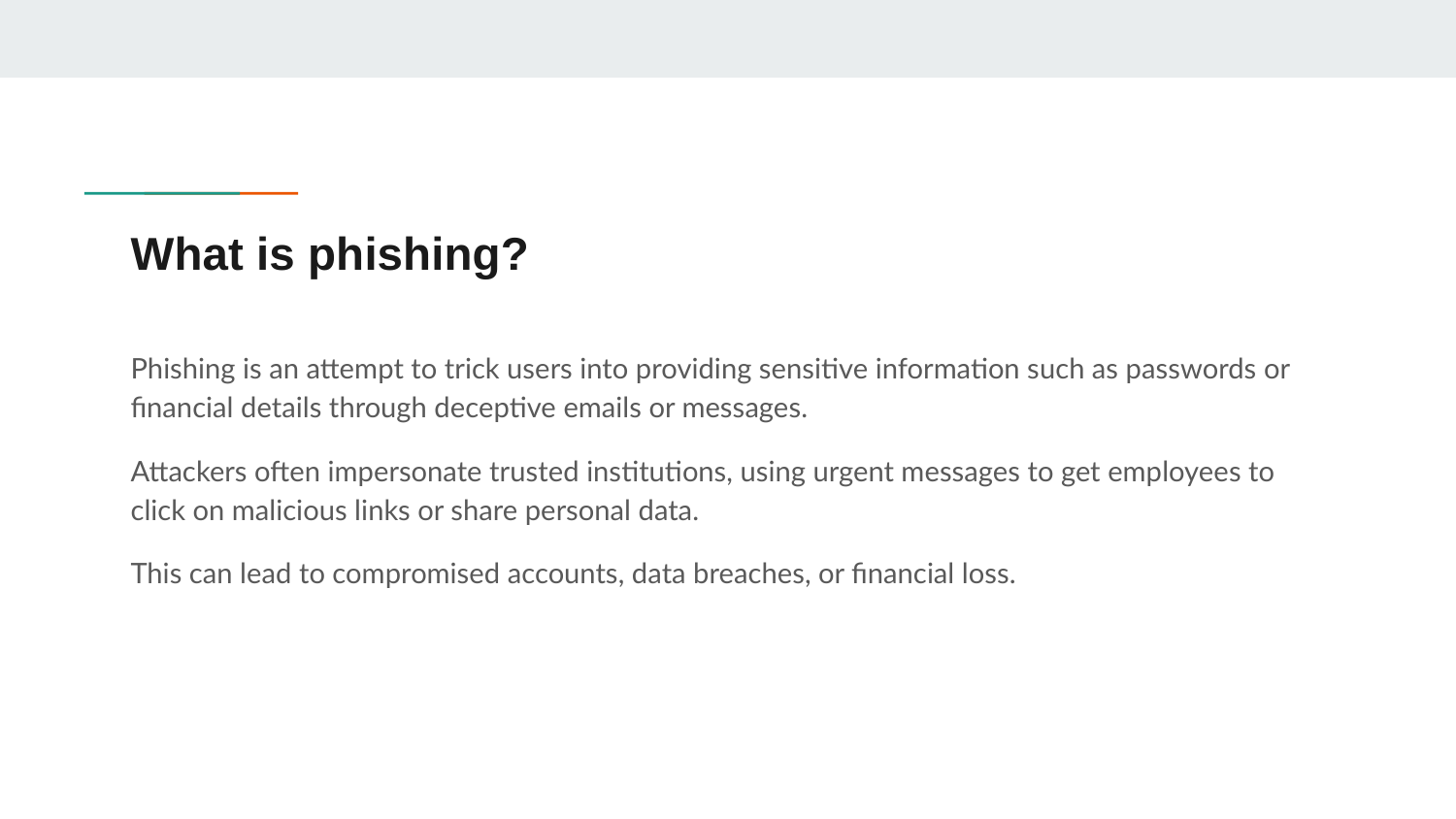

# What is phishing?
Phishing is an attempt to trick users into providing sensitive information such as passwords or financial details through deceptive emails or messages.
Attackers often impersonate trusted institutions, using urgent messages to get employees to click on malicious links or share personal data.
This can lead to compromised accounts, data breaches, or financial loss.